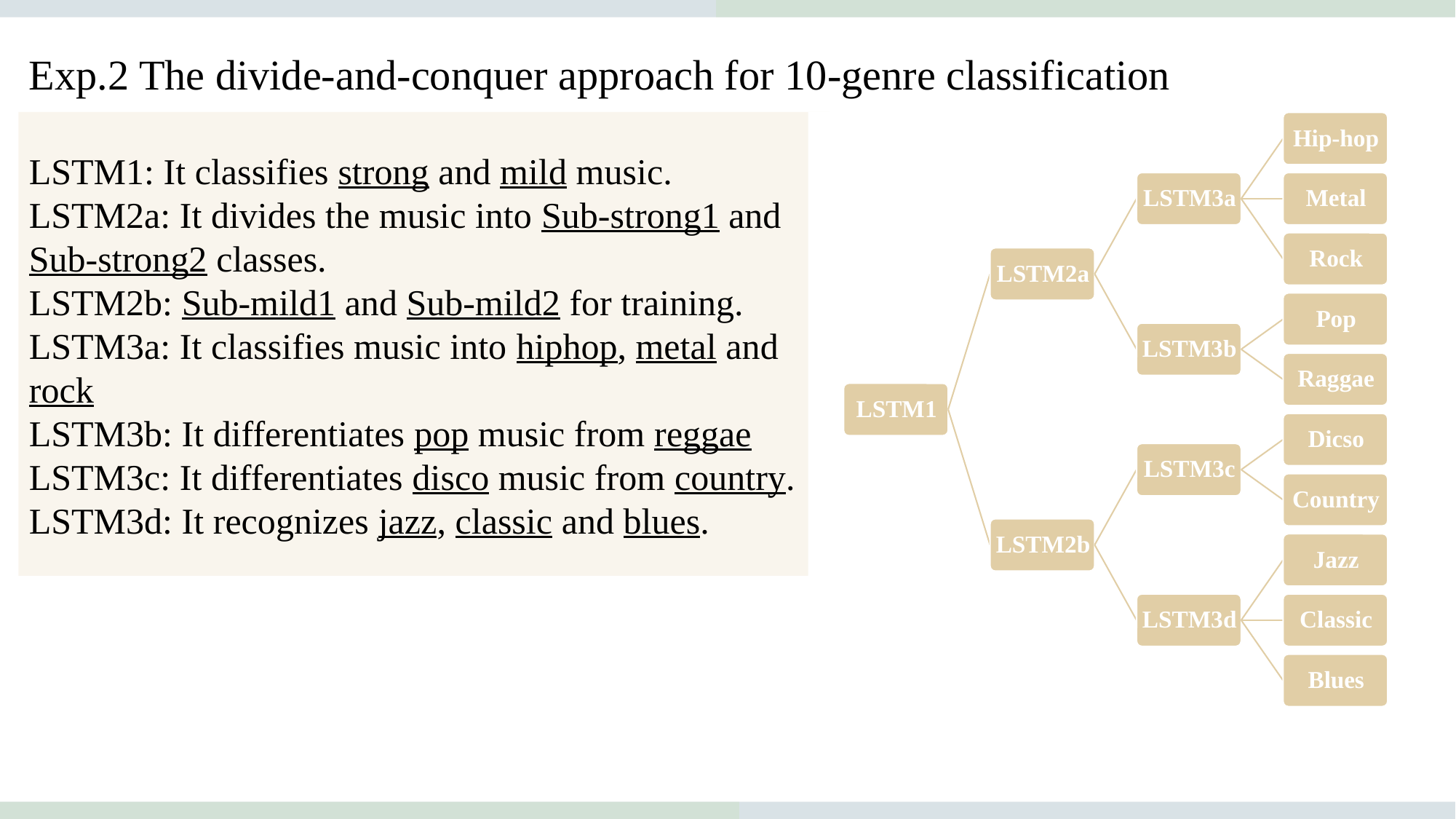

Exp.2 The divide-and-conquer approach for 10-genre classification

LSTM1

LSTM2a

LSTM3a

Hip-hop

Metal

Rock

LSTM3b

Pop

Raggae

LSTM2b

LSTM3c

Dicso

Country

LSTM3d

Jazz

Classic

Blues
LSTM1: It classifies strong and mild music.
LSTM2a: It divides the music into Sub-strong1 and Sub-strong2 classes.
LSTM2b: Sub-mild1 and Sub-mild2 for training.
LSTM3a: It classifies music into hiphop, metal and rock
LSTM3b: It differentiates pop music from reggae
LSTM3c: It differentiates disco music from country.
LSTM3d: It recognizes jazz, classic and blues.